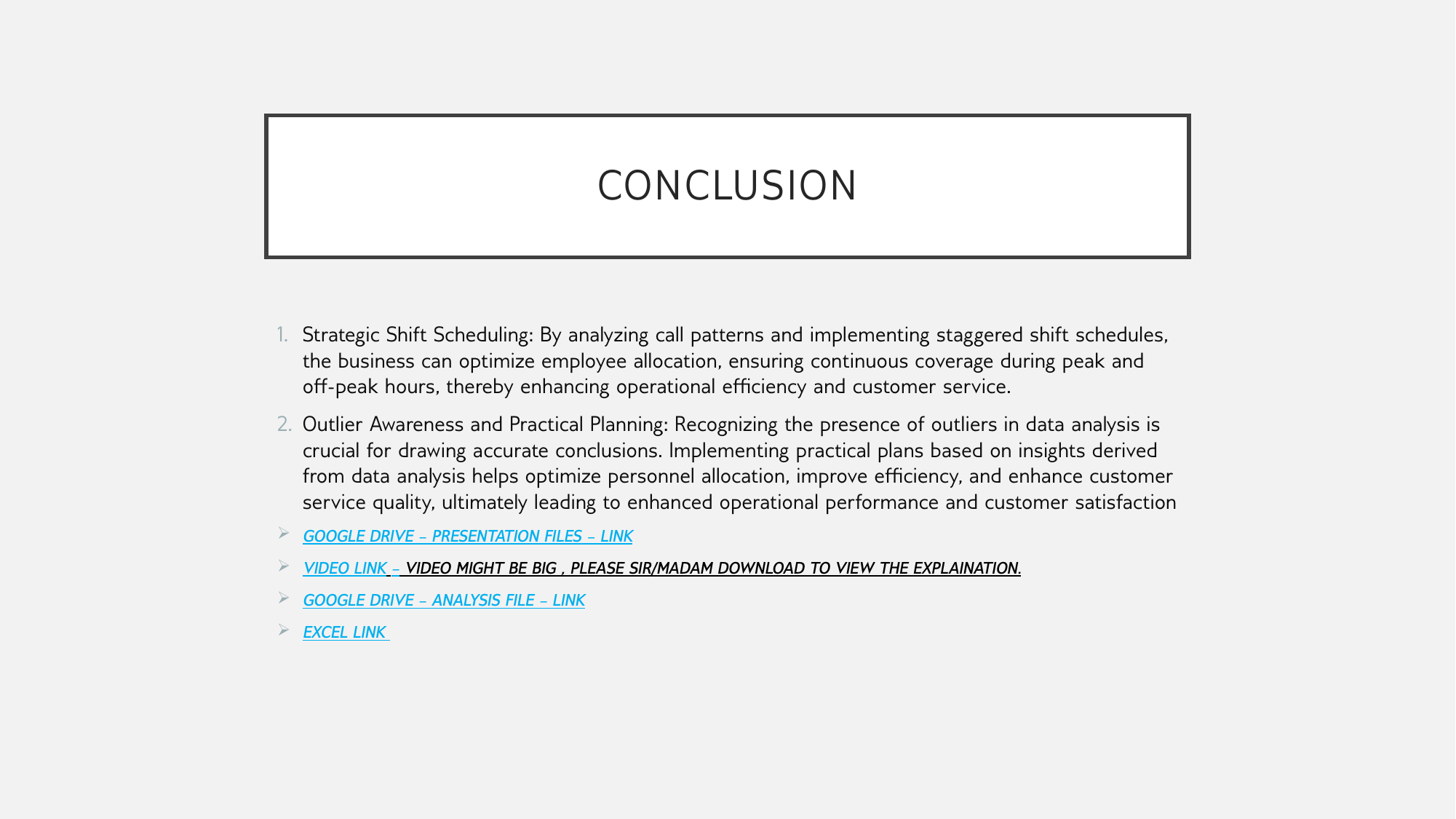

# CONCLUSION
Strategic Shift Scheduling: By analyzing call patterns and implementing staggered shift schedules, the business can optimize employee allocation, ensuring continuous coverage during peak and off-peak hours, thereby enhancing operational efficiency and customer service.
Outlier Awareness and Practical Planning: Recognizing the presence of outliers in data analysis is crucial for drawing accurate conclusions. Implementing practical plans based on insights derived from data analysis helps optimize personnel allocation, improve efficiency, and enhance customer service quality, ultimately leading to enhanced operational performance and customer satisfaction
GOOGLE DRIVE – PRESENTATION FILES – LINK
VIDEO LINK – VIDEO MIGHT BE BIG , PLEASE SIR/MADAM DOWNLOAD TO VIEW THE EXPLAINATION.
GOOGLE DRIVE – ANALYSIS FILE – LINK
EXCEL LINK